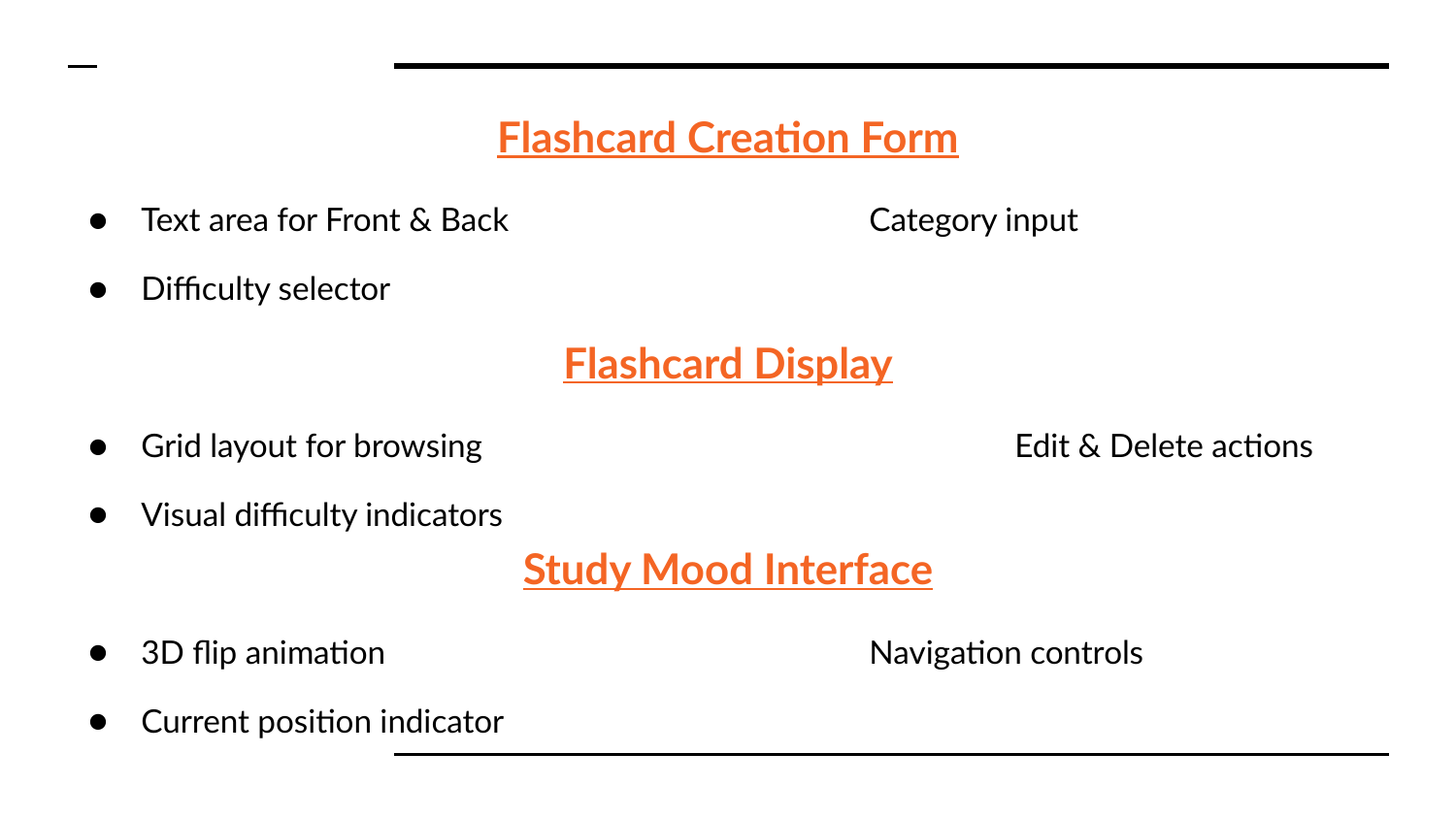

Flashcard Creation Form
Text area for Front & Back			Category input
Difficulty selector
Flashcard Display
Grid layout for browsing				Edit & Delete actions
Visual difficulty indicators
Study Mood Interface
3D flip animation				Navigation controls
Current position indicator